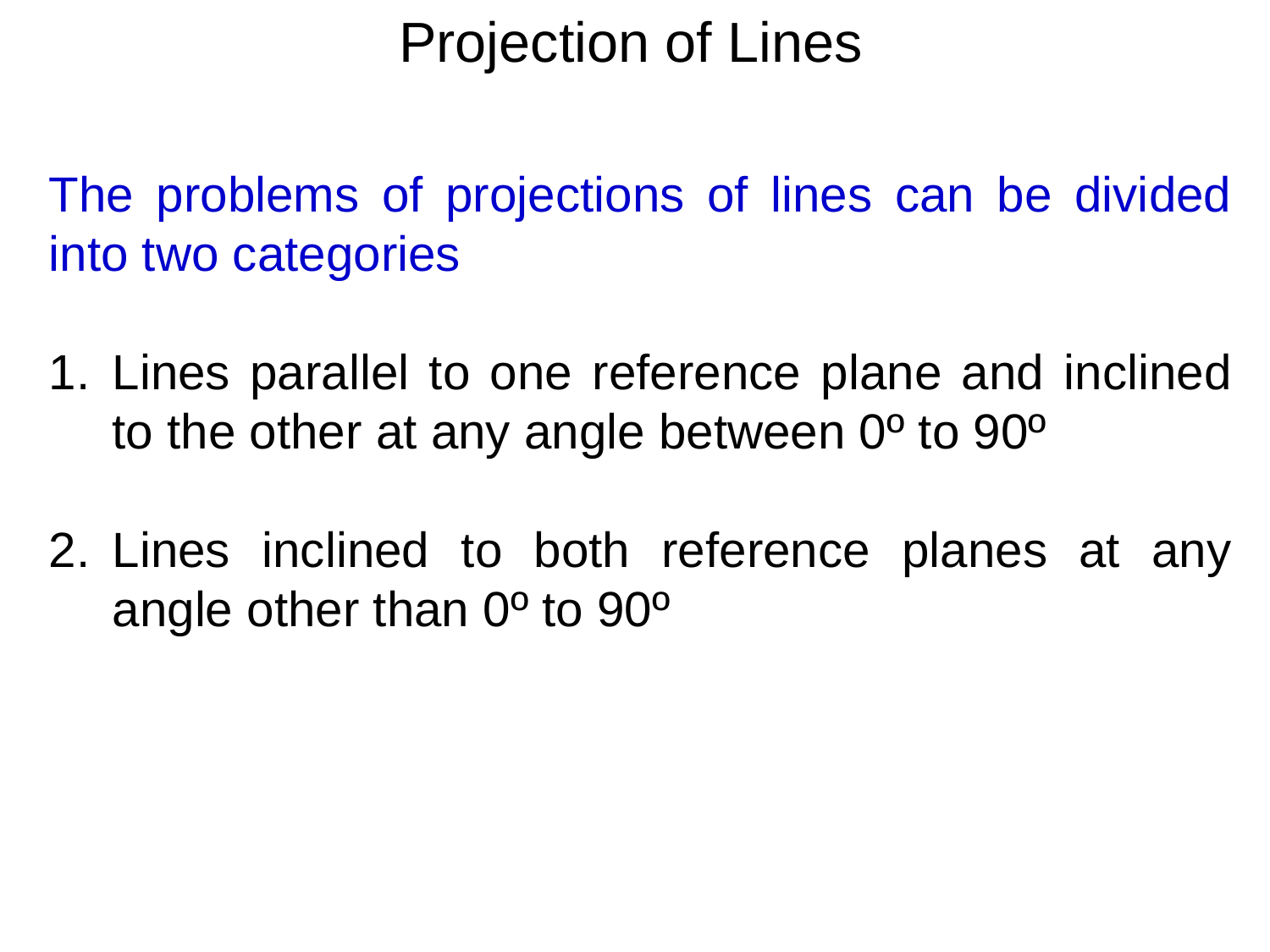

Projection of Lines
The problems of projections of lines can be divided into two categories

Lines parallel to one reference plane and inclined to the other at any angle between 0º to 90º

Lines inclined to both reference planes at any angle other than 0º to 90º